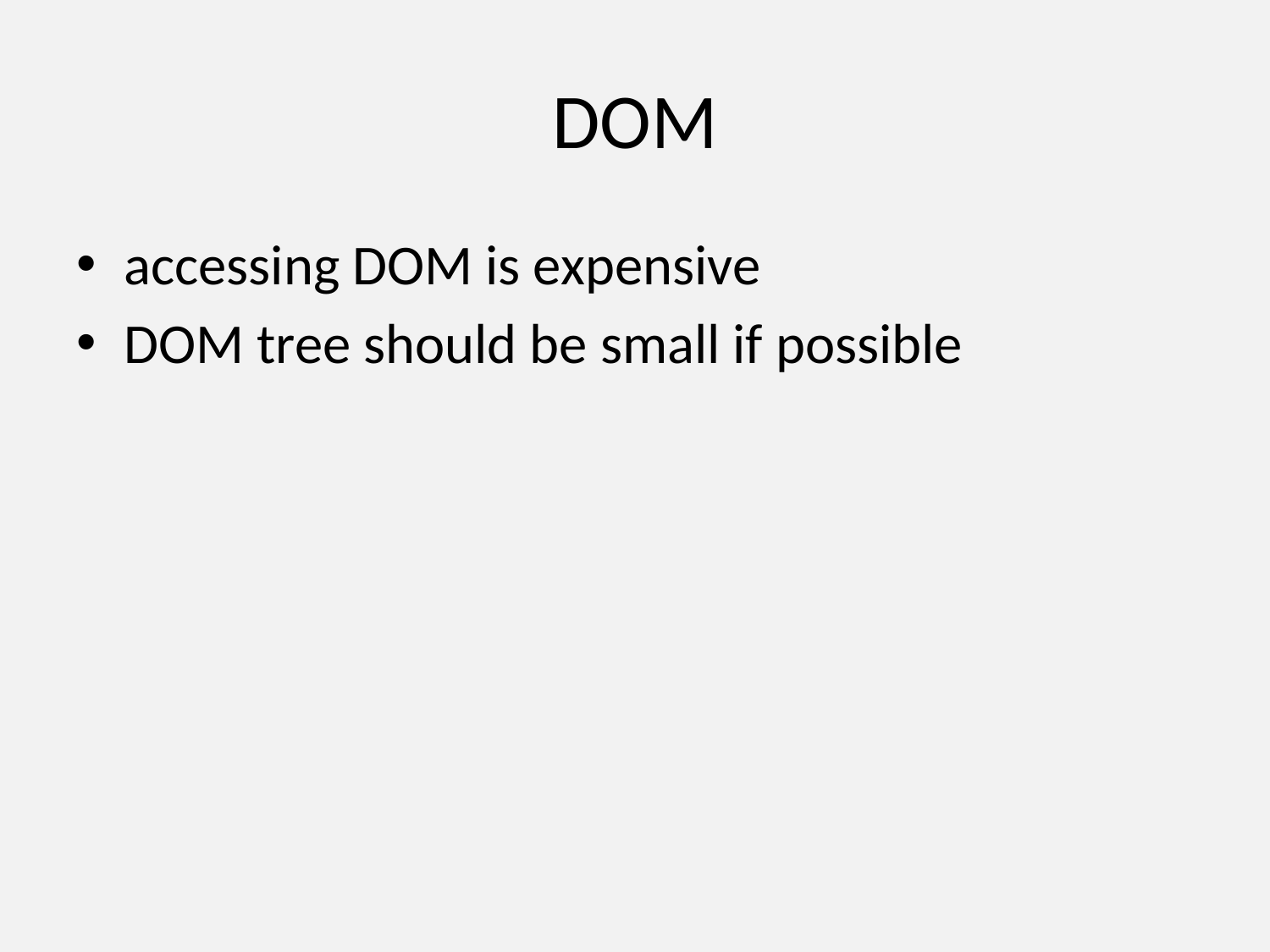

# DOM
accessing DOM is expensive
DOM tree should be small if possible